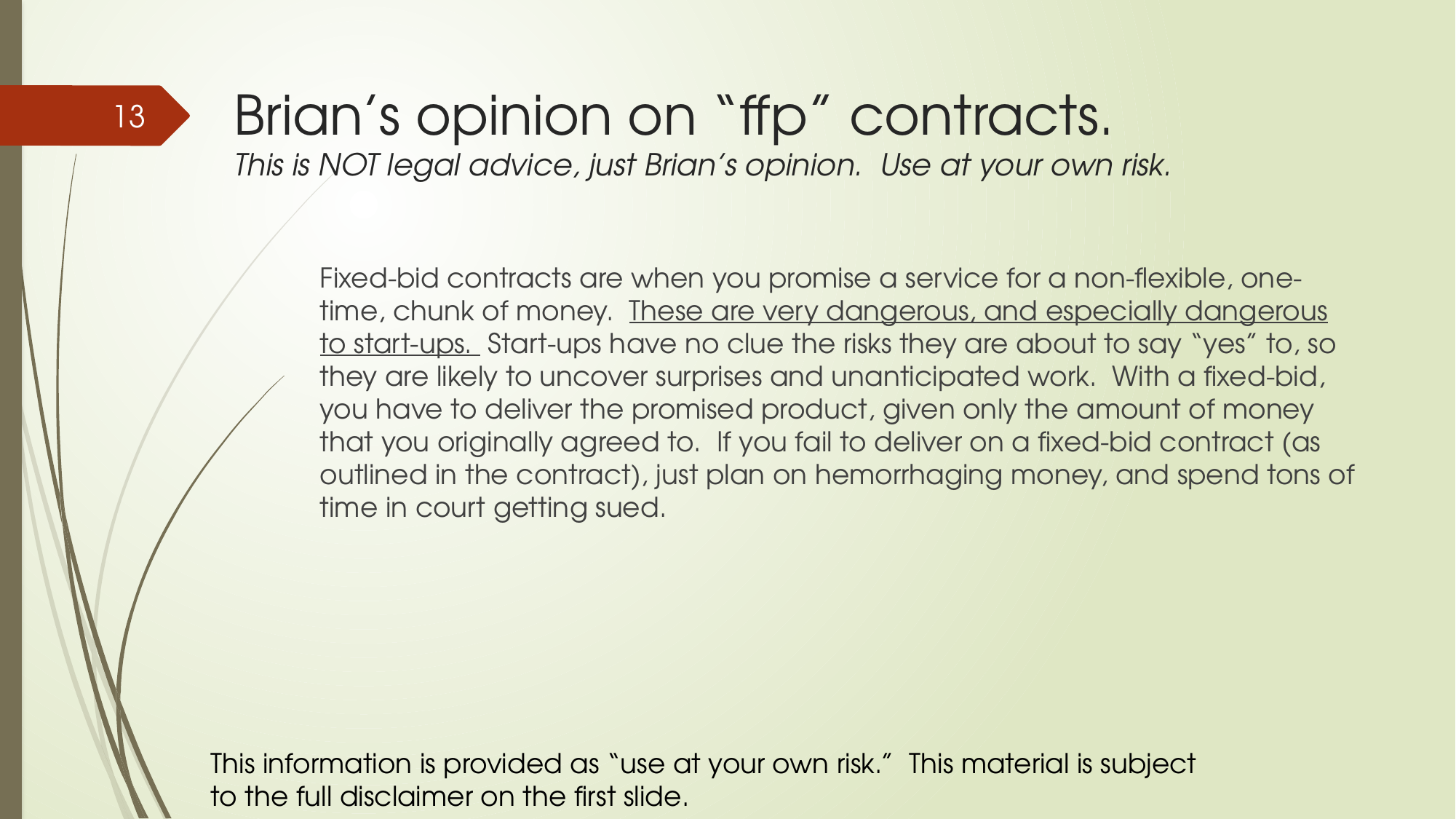

# Brian’s opinion on “ffp” contracts.  This is NOT legal advice, just Brian’s opinion.  Use at your own risk.
13
Fixed-bid contracts are when you promise a service for a non-flexible, one-time, chunk of money.  These are very dangerous, and especially dangerous to start-ups.  Start-ups have no clue the risks they are about to say “yes” to, so they are likely to uncover surprises and unanticipated work.  With a fixed-bid, you have to deliver the promised product, given only the amount of money that you originally agreed to.  If you fail to deliver on a fixed-bid contract (as outlined in the contract), just plan on hemorrhaging money, and spend tons of time in court getting sued.
This information is provided as “use at your own risk.”  This material is subject to the full disclaimer on the first slide.